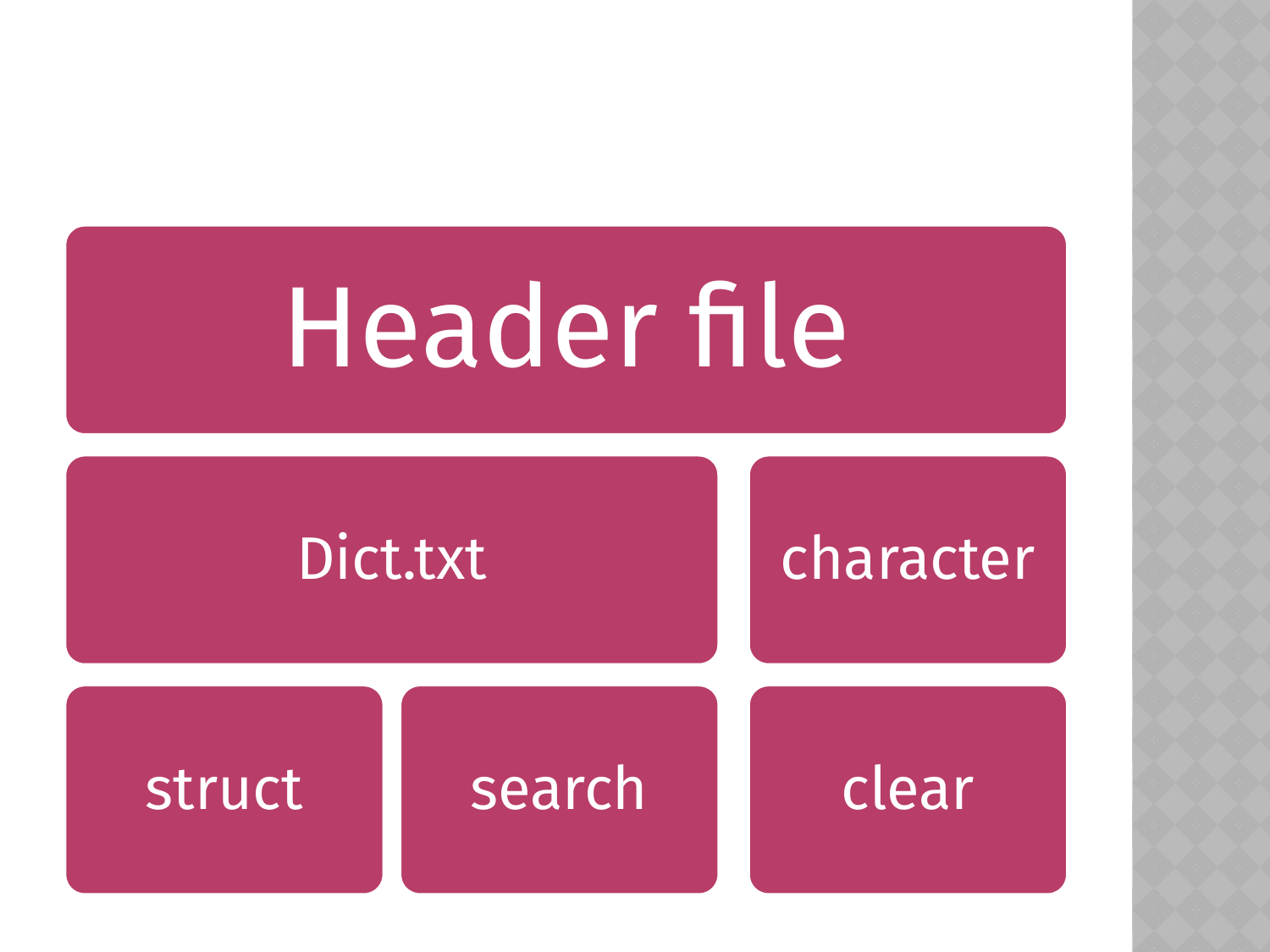

#
Header file
Dict.txt
struct
search
character
clear